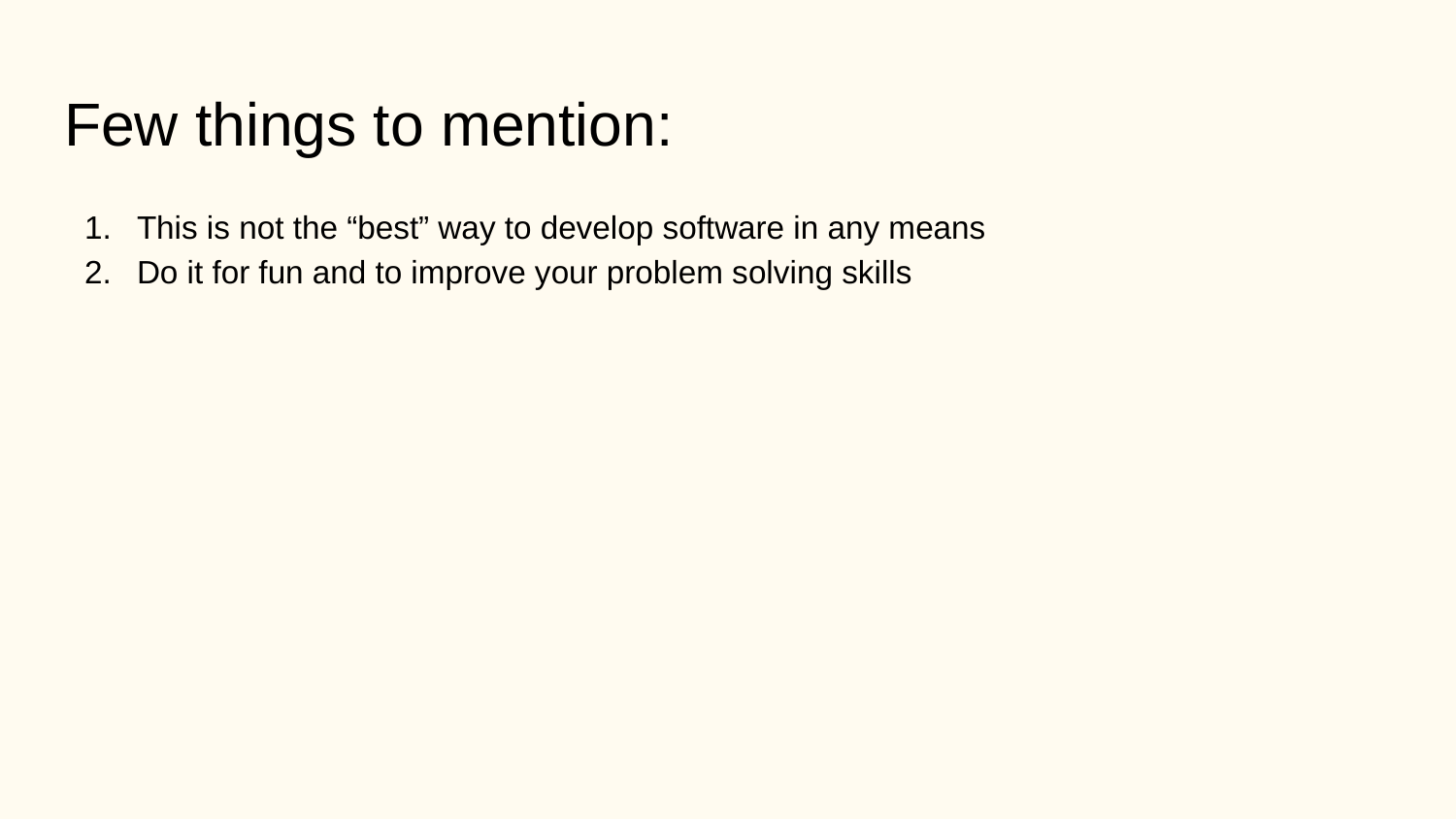

# Few things to mention:
This is not the “best” way to develop software in any means
Do it for fun and to improve your problem solving skills